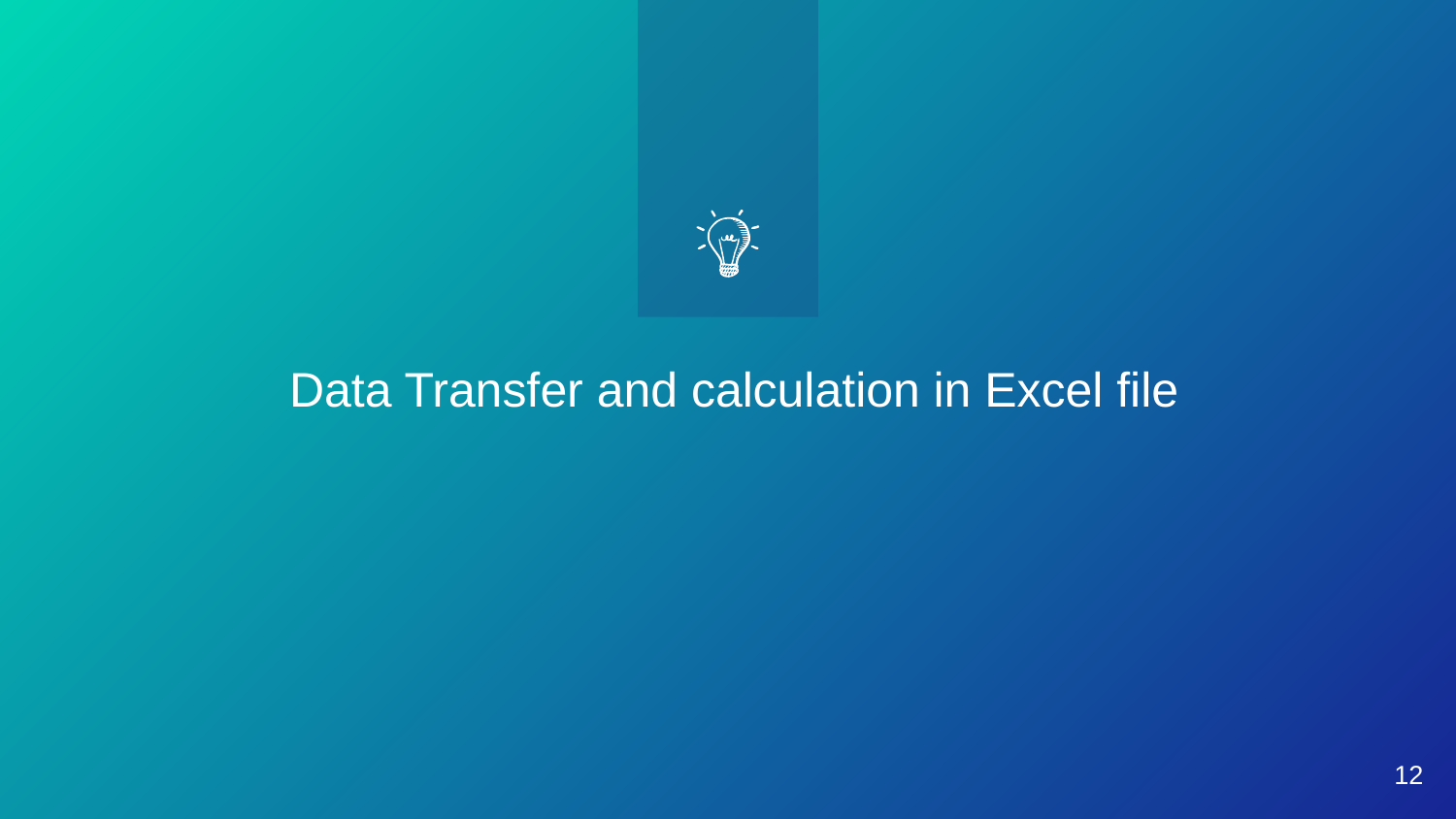

Data Transfer and calculation in Excel file
12